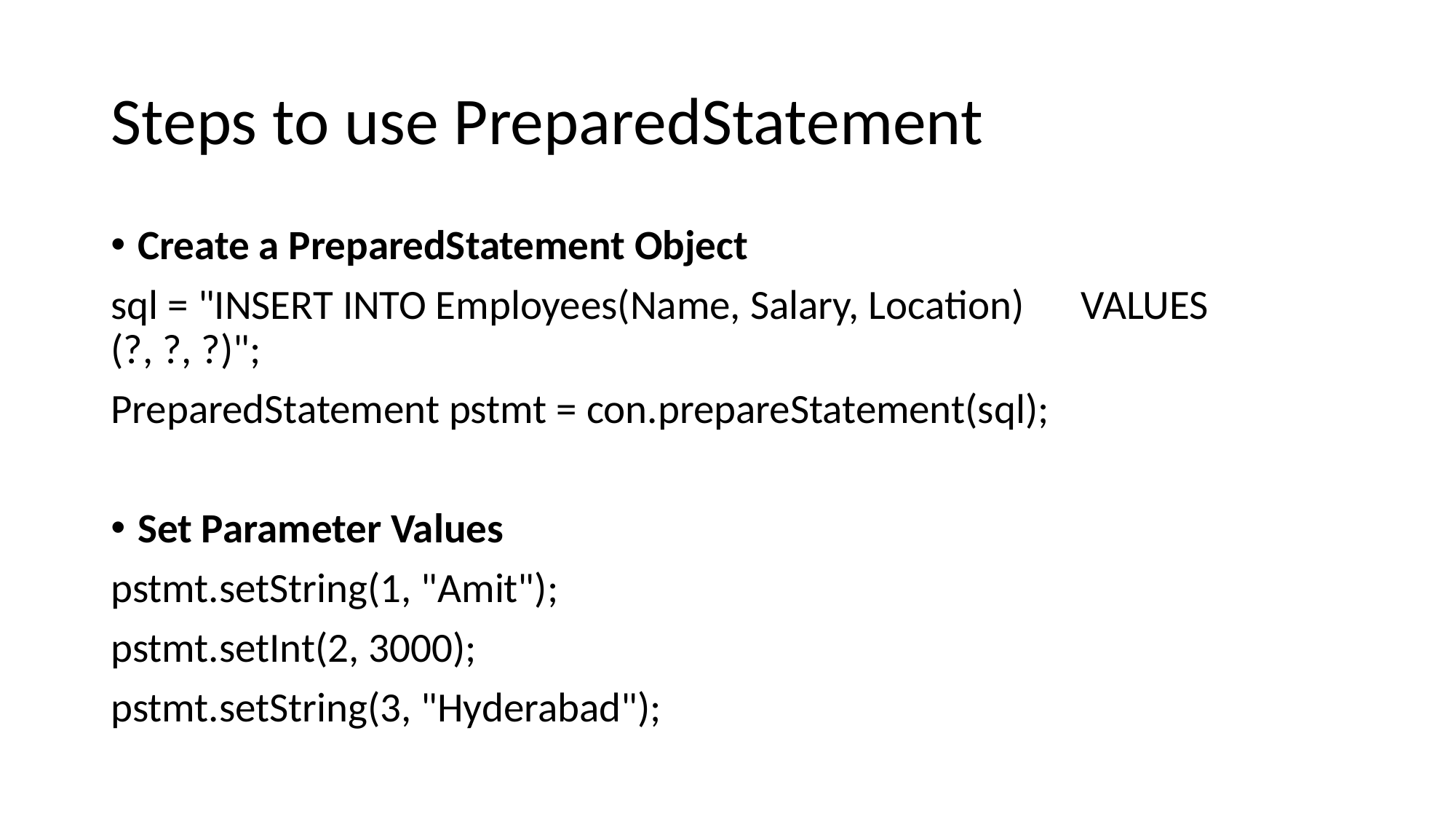

# Steps to use PreparedStatement
Create a PreparedStatement Object
sql = "INSERT INTO Employees(Name, Salary, Location)      VALUES (?, ?, ?)";
PreparedStatement pstmt = con.prepareStatement(sql);

Set Parameter Values
pstmt.setString(1, "Amit");
pstmt.setInt(2, 3000);
pstmt.setString(3, "Hyderabad");